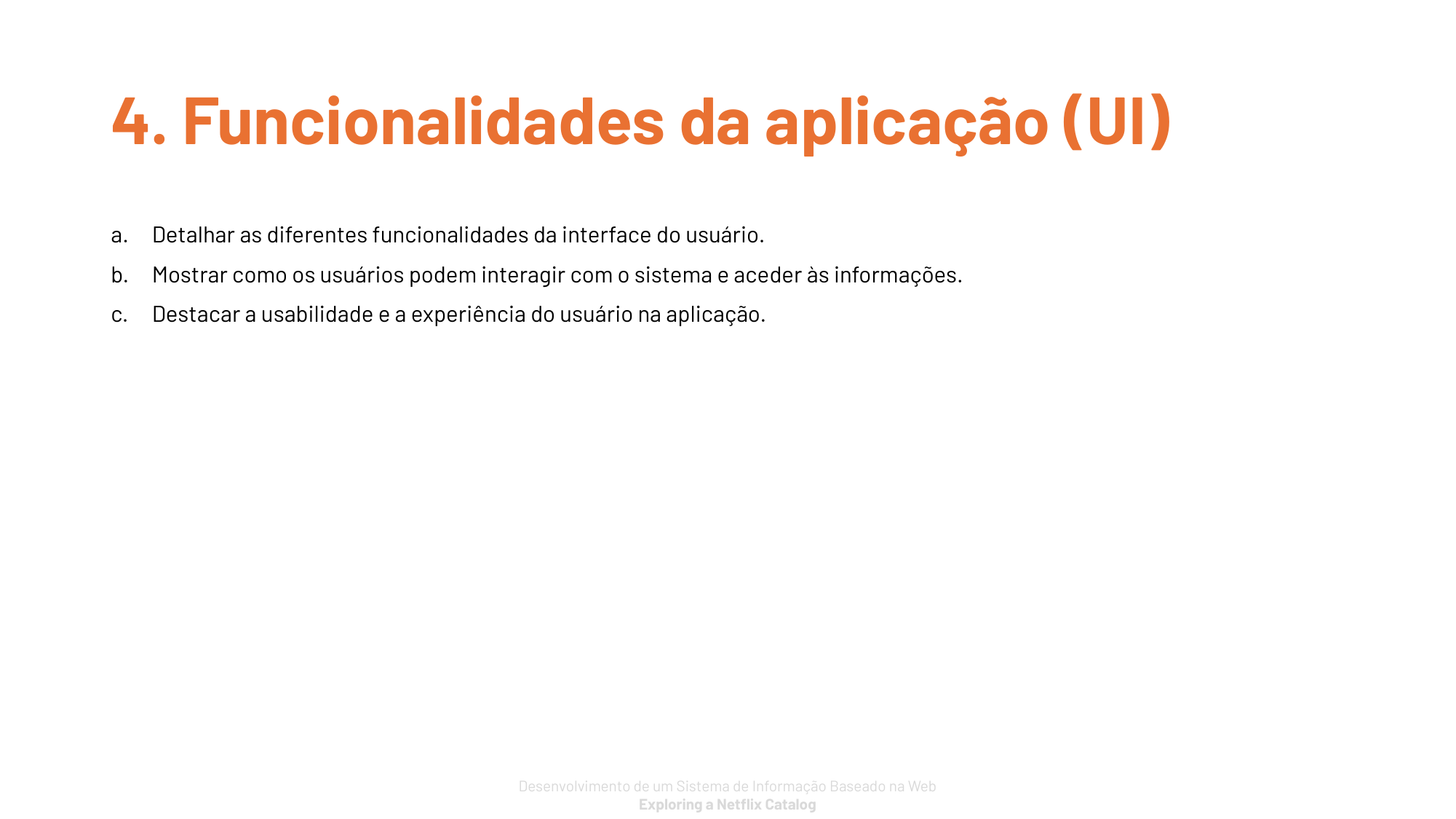

# 4. Funcionalidades da aplicação (UI)
Detalhar as diferentes funcionalidades da interface do usuário.
Mostrar como os usuários podem interagir com o sistema e aceder às informações.
Destacar a usabilidade e a experiência do usuário na aplicação.
Desenvolvimento de um Sistema de Informação Baseado na Web
Exploring a Netflix Catalog